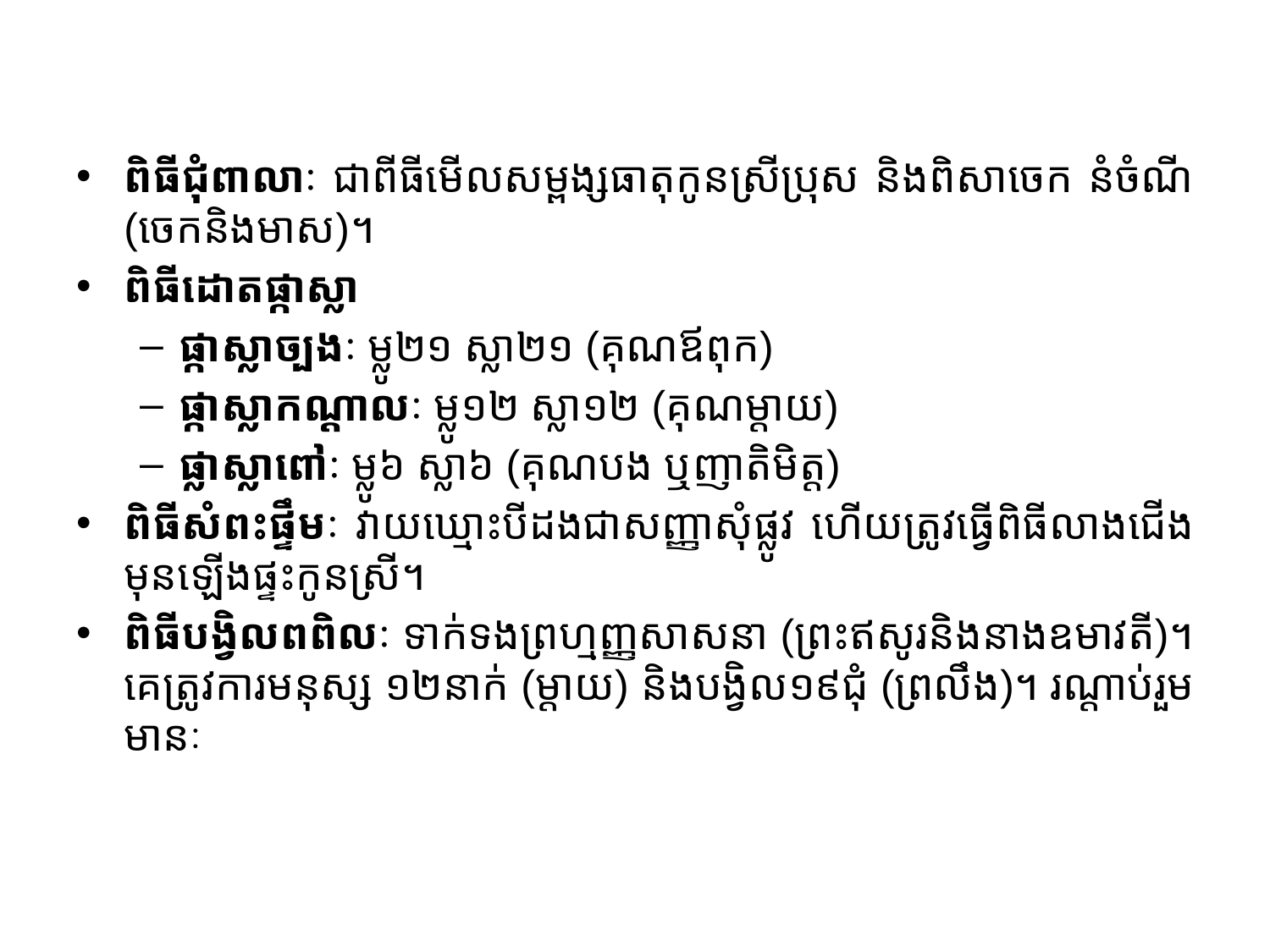

#

ពិធីជុំពាលាៈ ជាពីធីមើលសម្ពង្សធាតុកូនស្រីប្រុស និងពិសាចេក នំចំណី (ចេកនិងមាស)។
ពិធីដោតផ្កាស្លា
ផ្កាស្លាច្បងៈ ម្លូ២១ ស្លា២១ (គុណឪពុក)
ផ្កាស្លាកណ្តាលៈ ម្លូ១២ ស្លា១២ (គុណម្តាយ)
ផ្លាស្លាពៅៈ ម្លូ៦ ស្លា៦ (គុណបង ឬញាតិមិត្ត)
ពិធីសំពះផ្ទឹមៈ វាយឃ្មោះបីដងជាសញ្ញាសុំផ្លូវ ហើយត្រូវធ្វើពិធីលាងជើងមុនឡើងផ្ទះកូនស្រី។
ពិធីបង្វិលពពិលៈ ទាក់ទងព្រហ្មញ្ញសាសនា (ព្រះឥសូរនិងនាងឧមាវតី)។ គេត្រូវការមនុស្ស ១២នាក់ (ម្តាយ) និងបង្វិល១៩ជុំ (ព្រលឹង)។ រណ្តាប់រួមមានៈ